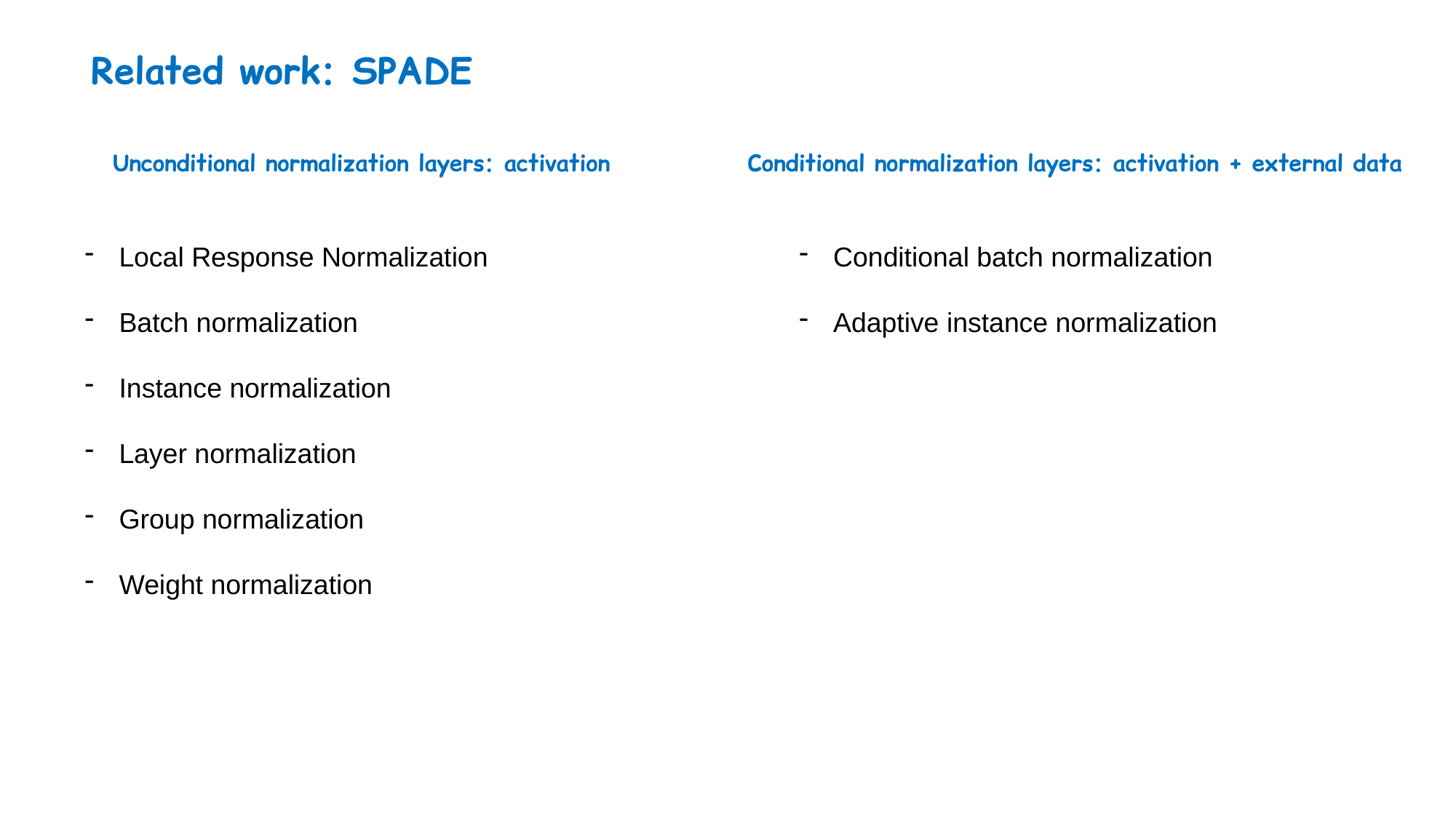

Related work: SPADE
Unconditional normalization layers: activation
Conditional normalization layers: activation + external data
Local Response Normalization

Batch normalization

Instance normalization

Layer normalization

Group normalization

Weight normalization

Conditional batch normalization

Adaptive instance normalization